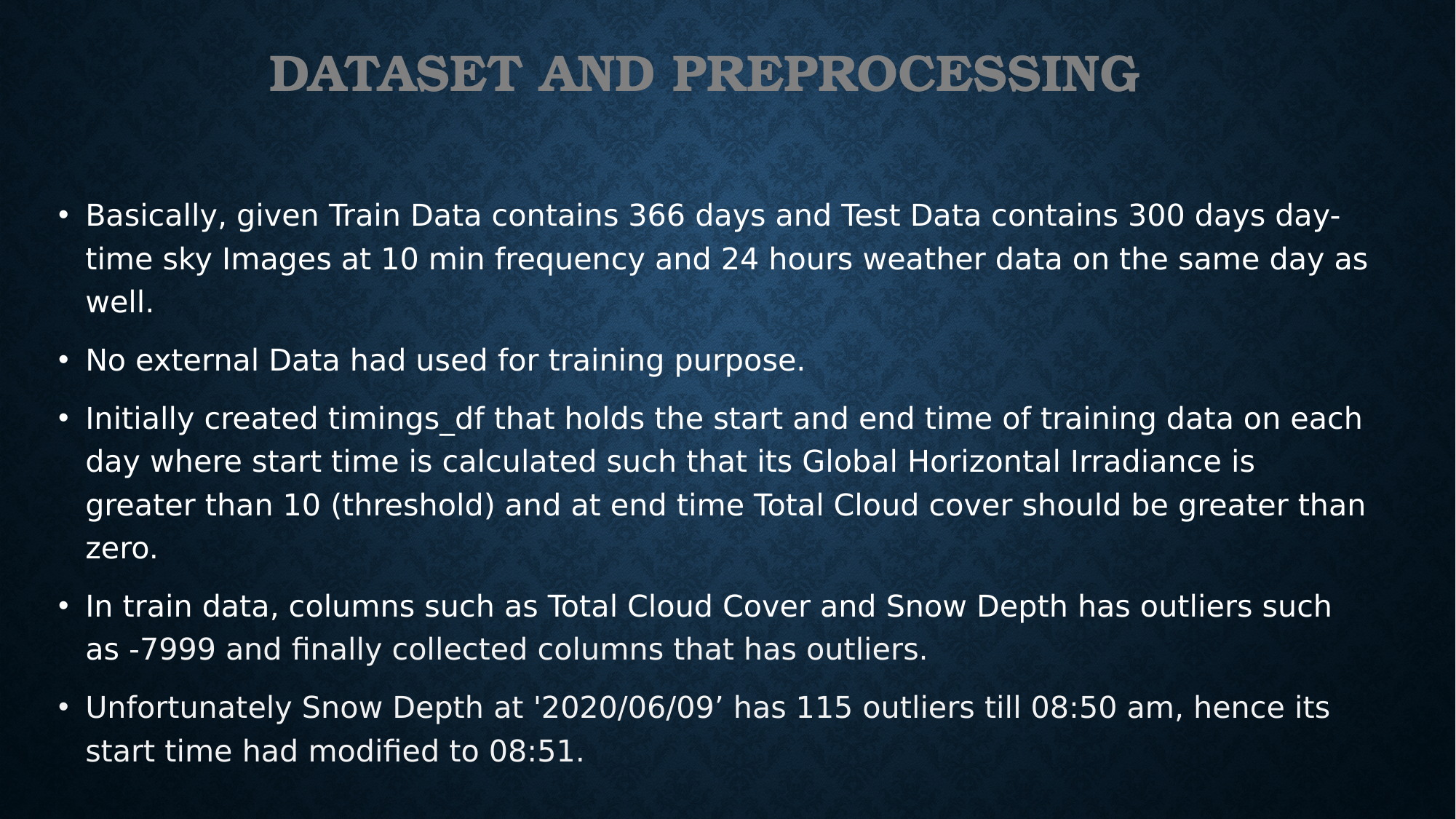

# Dataset and preprocessing
Basically, given Train Data contains 366 days and Test Data contains 300 days day-time sky Images at 10 min frequency and 24 hours weather data on the same day as well.
No external Data had used for training purpose.
Initially created timings_df that holds the start and end time of training data on each day where start time is calculated such that its Global Horizontal Irradiance is greater than 10 (threshold) and at end time Total Cloud cover should be greater than zero.
In train data, columns such as Total Cloud Cover and Snow Depth has outliers such as -7999 and finally collected columns that has outliers.
Unfortunately Snow Depth at '2020/06/09’ has 115 outliers till 08:50 am, hence its start time had modified to 08:51.